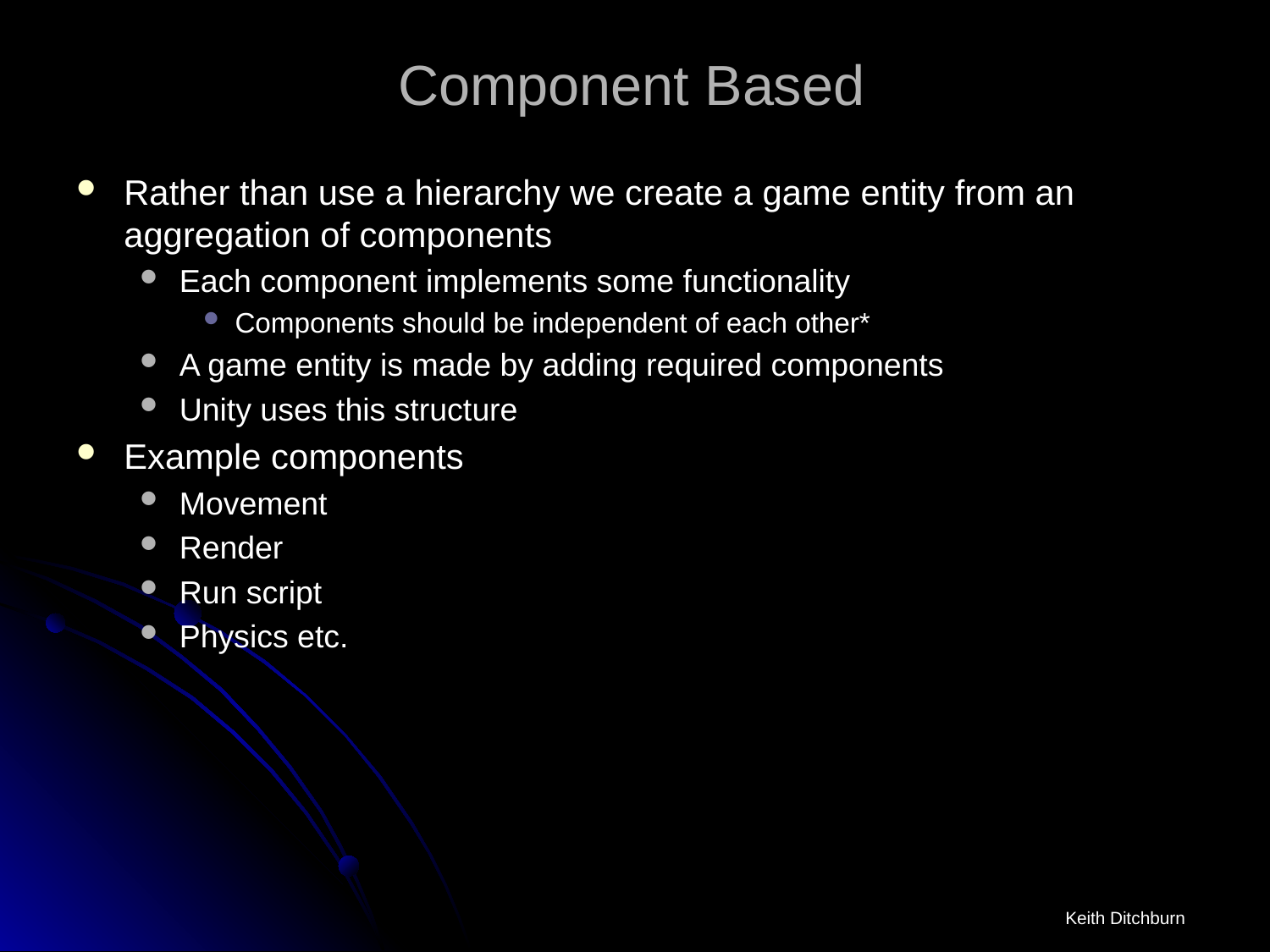

# Component Based
Rather than use a hierarchy we create a game entity from an aggregation of components
Each component implements some functionality
Components should be independent of each other*
A game entity is made by adding required components
Unity uses this structure
Example components
Movement
Render
Run script
Physics etc.